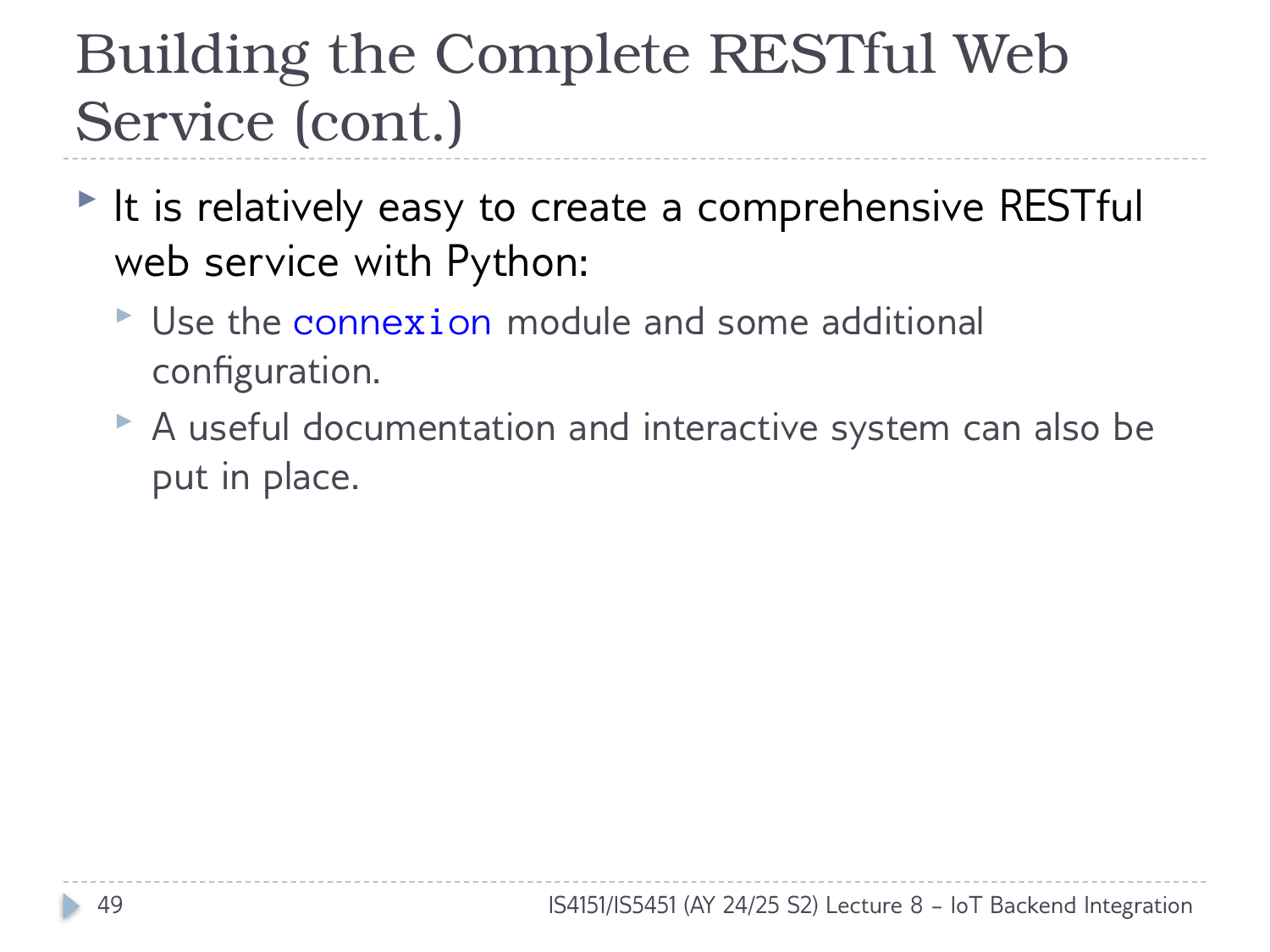

# Building the Complete RESTful Web Service (cont.)
It is relatively easy to create a comprehensive RESTful web service with Python:
Use the connexion module and some additional configuration.
A useful documentation and interactive system can also be put in place.
49
IS4151/IS5451 (AY 24/25 S2) Lecture 8 – IoT Backend Integration